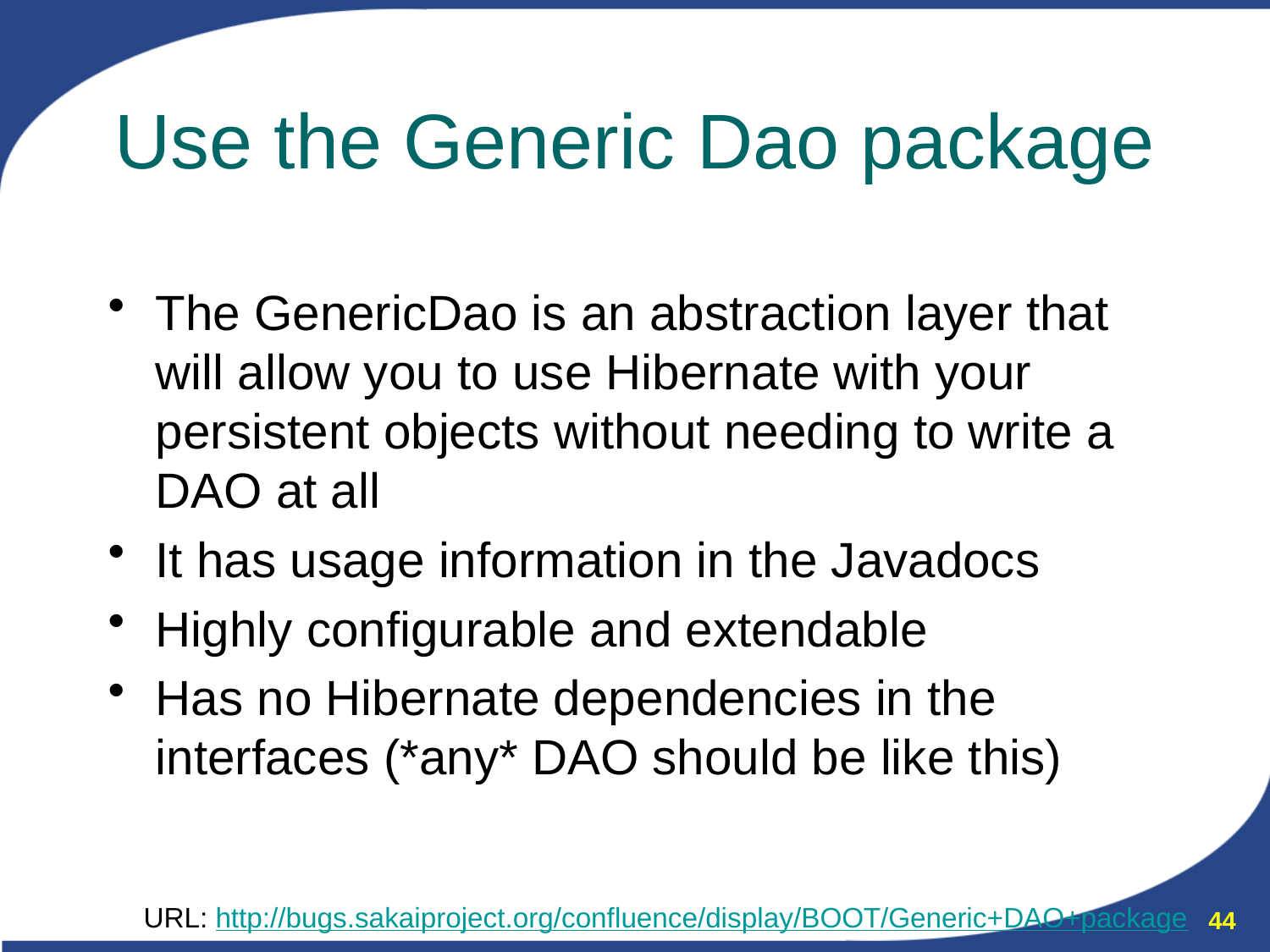

# Use the Generic Dao package
The GenericDao is an abstraction layer that will allow you to use Hibernate with your persistent objects without needing to write a DAO at all
It has usage information in the Javadocs
Highly configurable and extendable
Has no Hibernate dependencies in the interfaces (*any* DAO should be like this)
URL: http://bugs.sakaiproject.org/confluence/display/BOOT/Generic+DAO+package
44